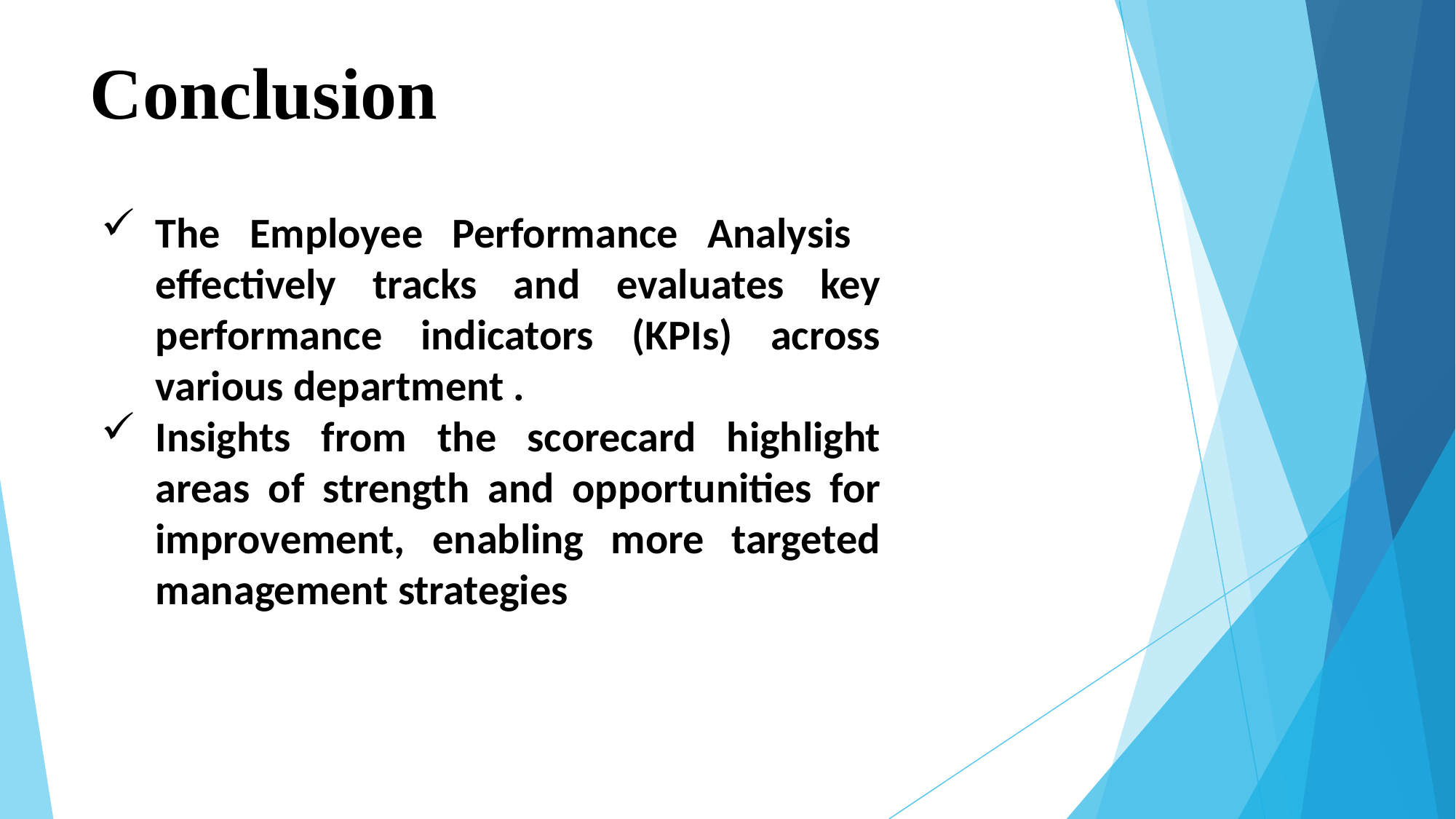

# Conclusion
The Employee Performance Analysis  effectively tracks and evaluates key performance indicators (KPIs) across various department .
Insights from the scorecard highlight areas of strength and opportunities for improvement, enabling more targeted management strategies